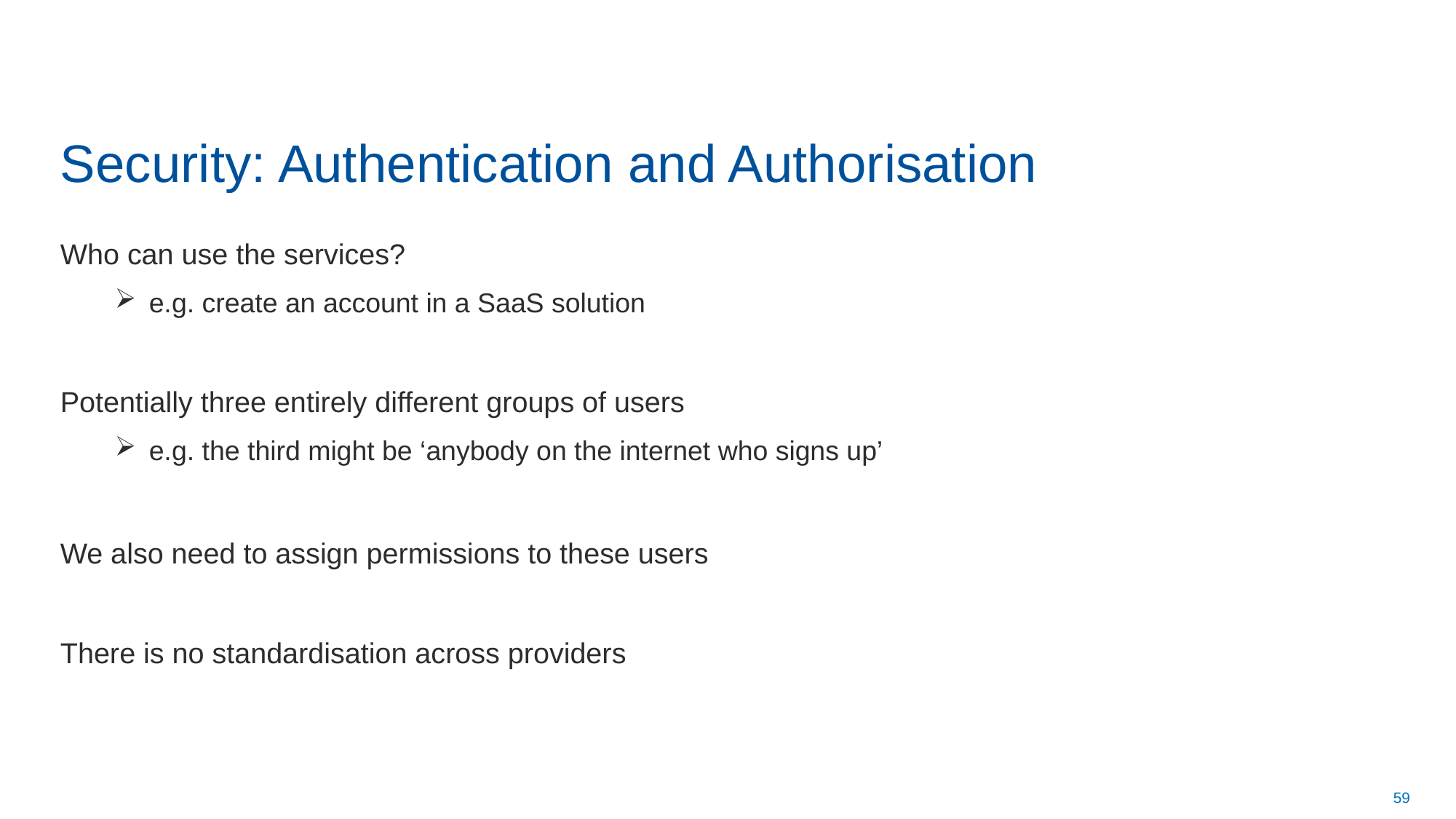

# Security: Authentication and Authorisation
Who can use the services?
e.g. create an account in a SaaS solution

Potentially three entirely different groups of users
e.g. the third might be ‘anybody on the internet who signs up’

We also need to assign permissions to these users

There is no standardisation across providers